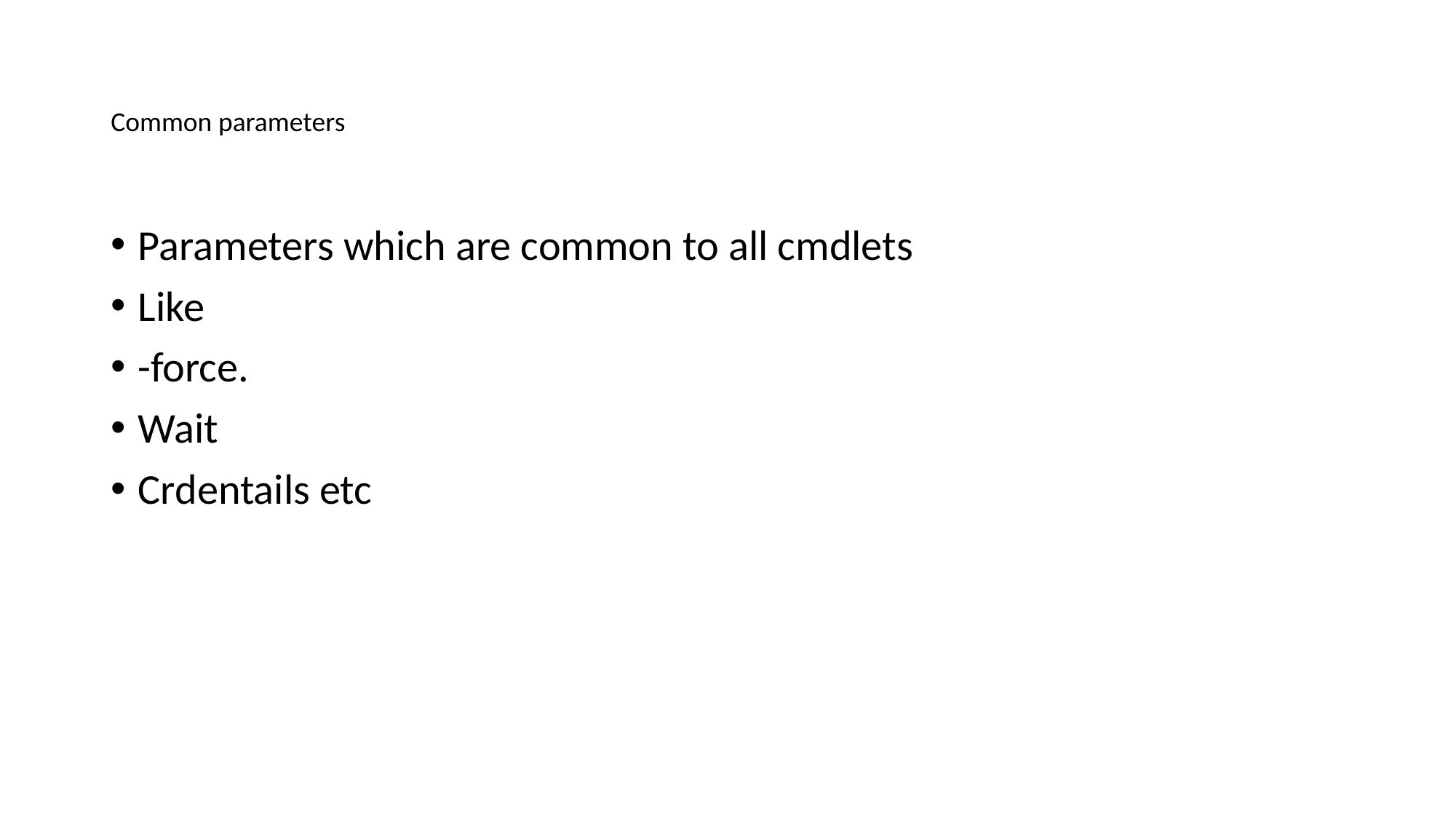

# Common parameters
Parameters which are common to all cmdlets
Like
-force.
Wait
Crdentails etc